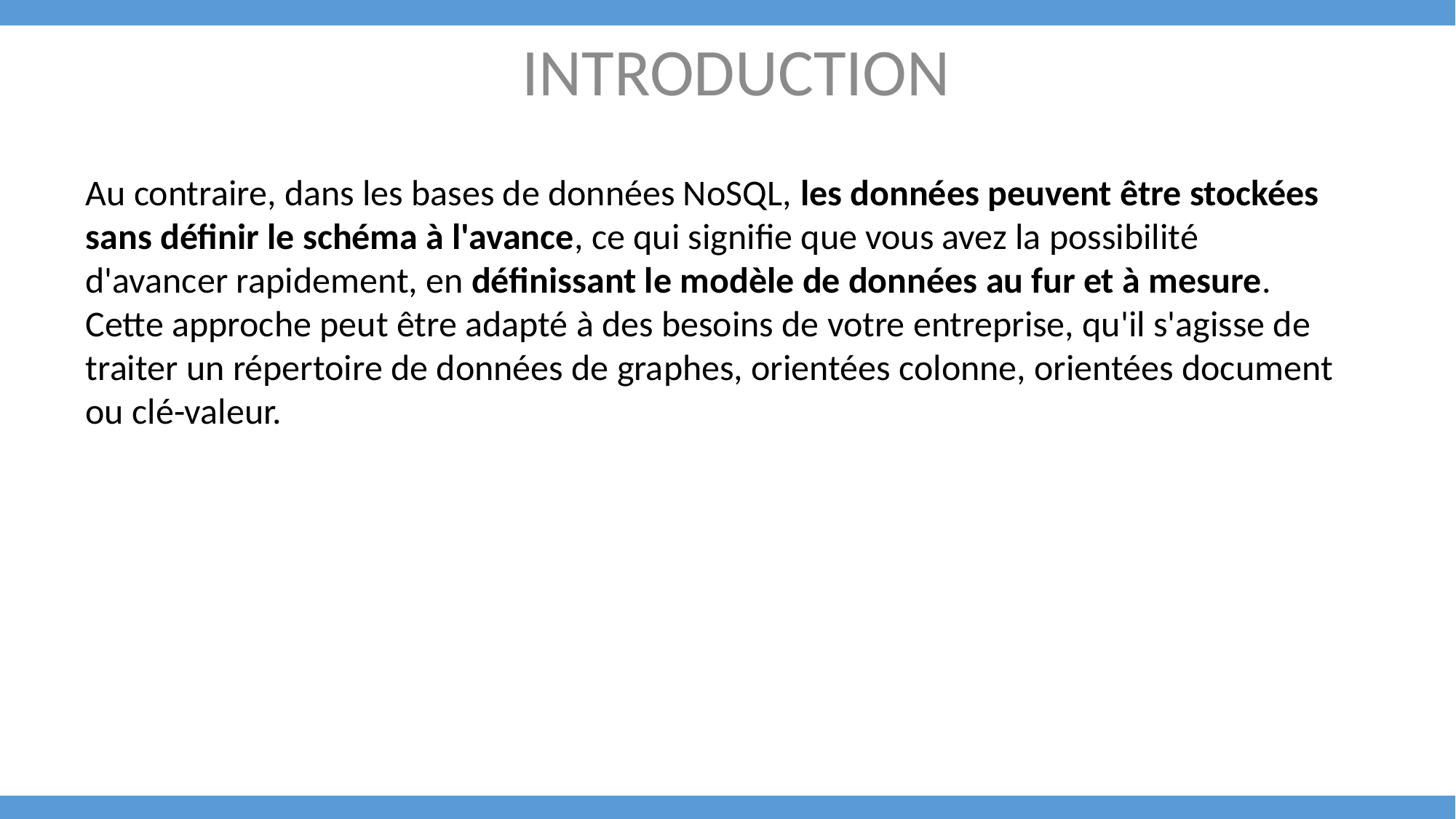

INTRODUCTION
Au contraire, dans les bases de données NoSQL, les données peuvent être stockées sans définir le schéma à l'avance, ce qui signifie que vous avez la possibilité d'avancer rapidement, en définissant le modèle de données au fur et à mesure. Cette approche peut être adapté à des besoins de votre entreprise, qu'il s'agisse de traiter un répertoire de données de graphes, orientées colonne, orientées document ou clé-valeur.